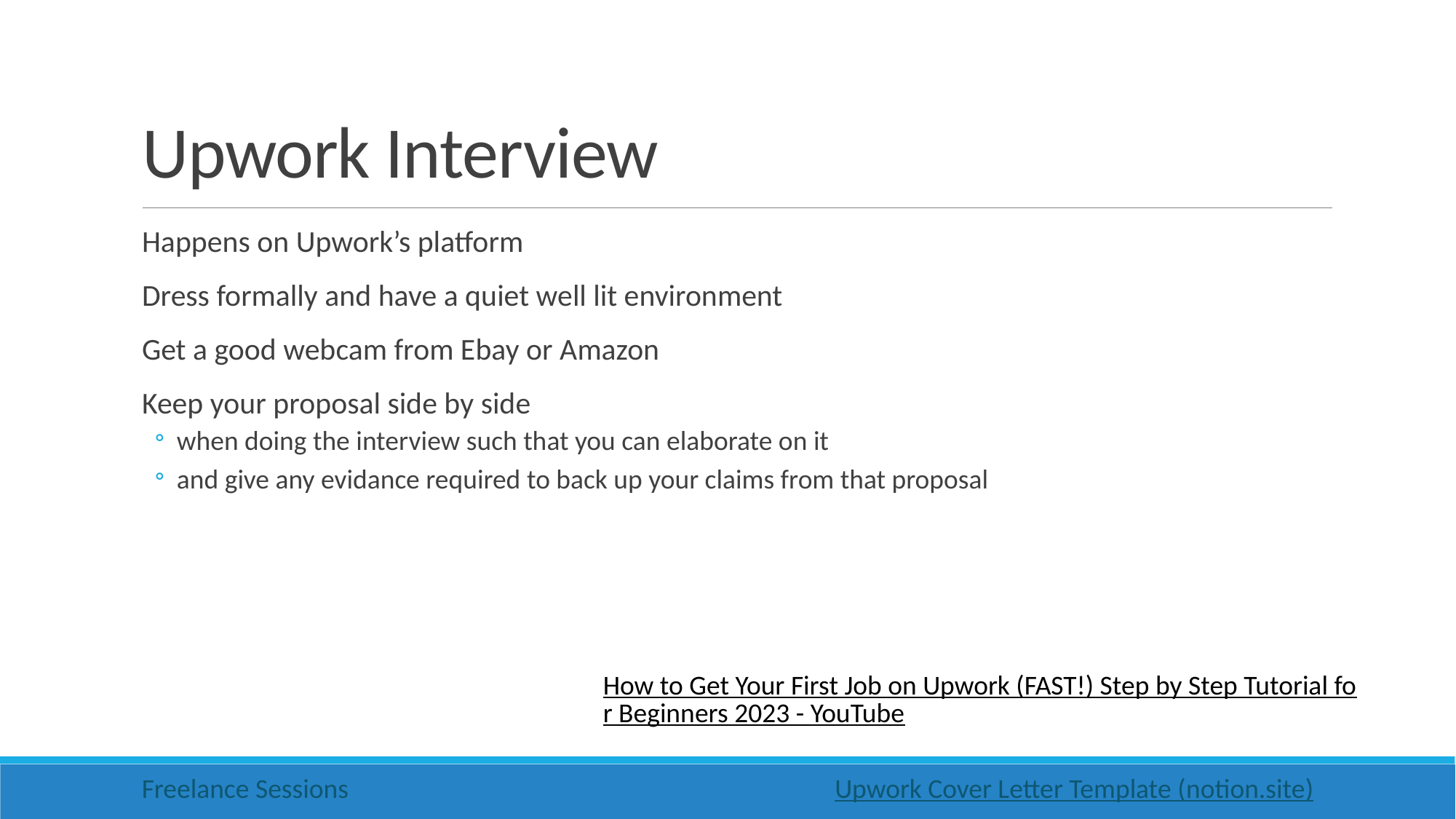

# Upwork Interview
Happens on Upwork’s platform
Dress formally and have a quiet well lit environment
Get a good webcam from Ebay or Amazon
Keep your proposal side by side
when doing the interview such that you can elaborate on it
and give any evidance required to back up your claims from that proposal
How to Get Your First Job on Upwork (FAST!) Step by Step Tutorial for Beginners 2023 - YouTube
Freelance Sessions
Upwork Cover Letter Template (notion.site)